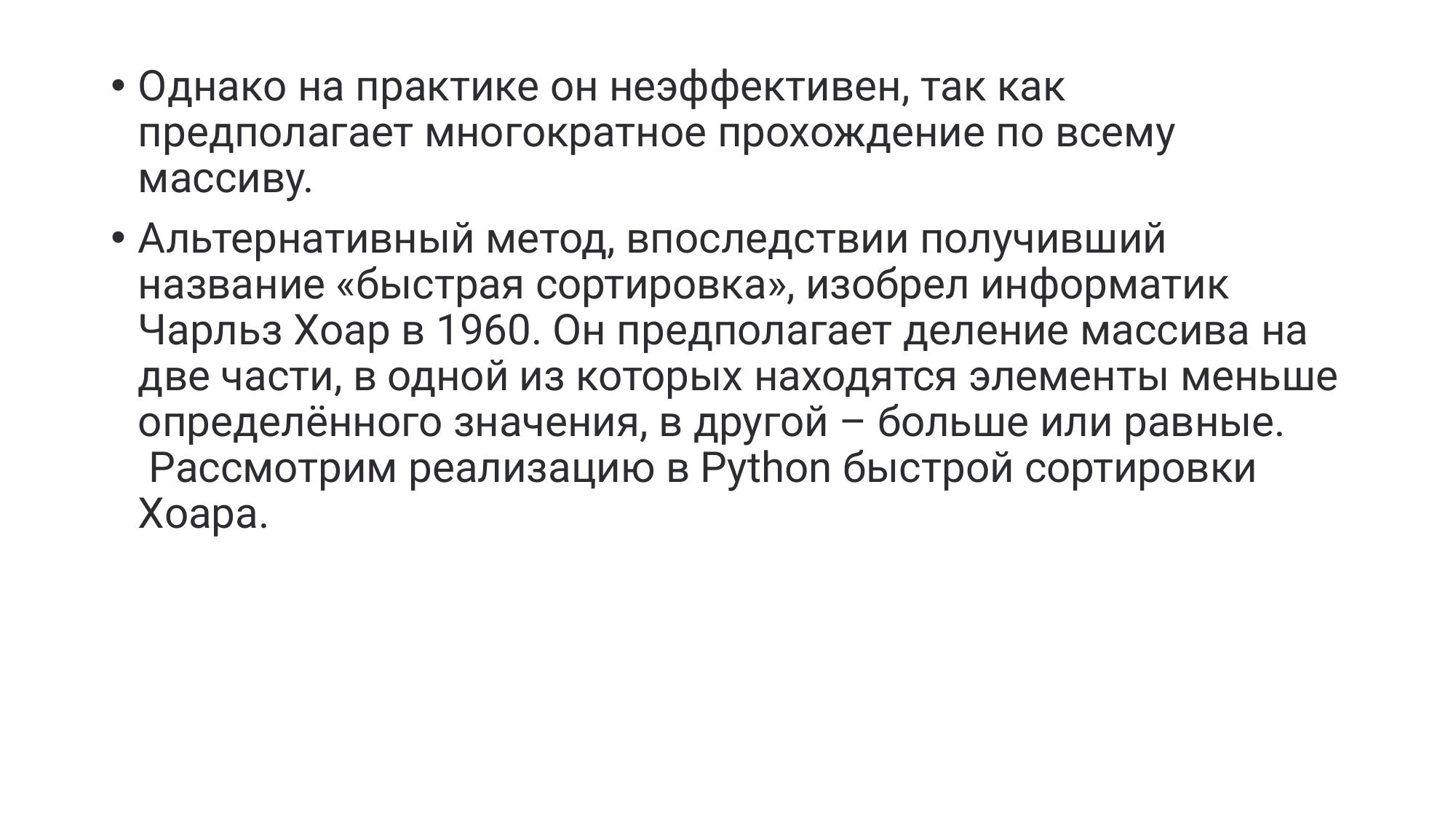

Однако на практике он неэффективен, так как предполагает многократное прохождение по всему массиву.
Альтернативный метод, впоследствии получивший название «быстрая сортировка», изобрел информатик Чарльз Хоар в 1960. Он предполагает деление массива на две части, в одной из которых находятся элементы меньше определённого значения, в другой – больше или равные.  Рассмотрим реализацию в Python быстрой сортировки Хоара.